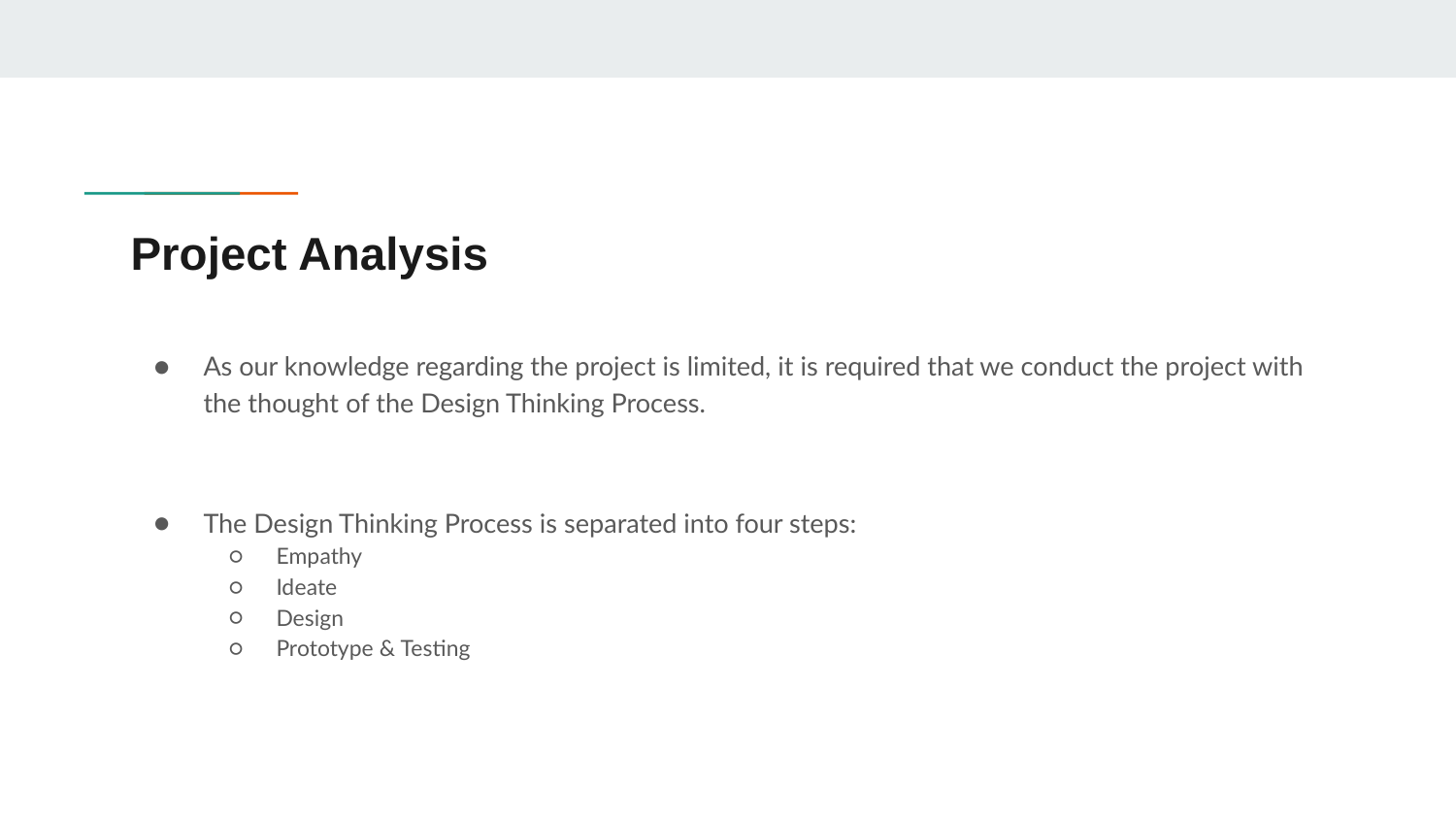

# Project Analysis
As our knowledge regarding the project is limited, it is required that we conduct the project with the thought of the Design Thinking Process.

The Design Thinking Process is separated into four steps:
Empathy
Ideate
Design
Prototype & Testing